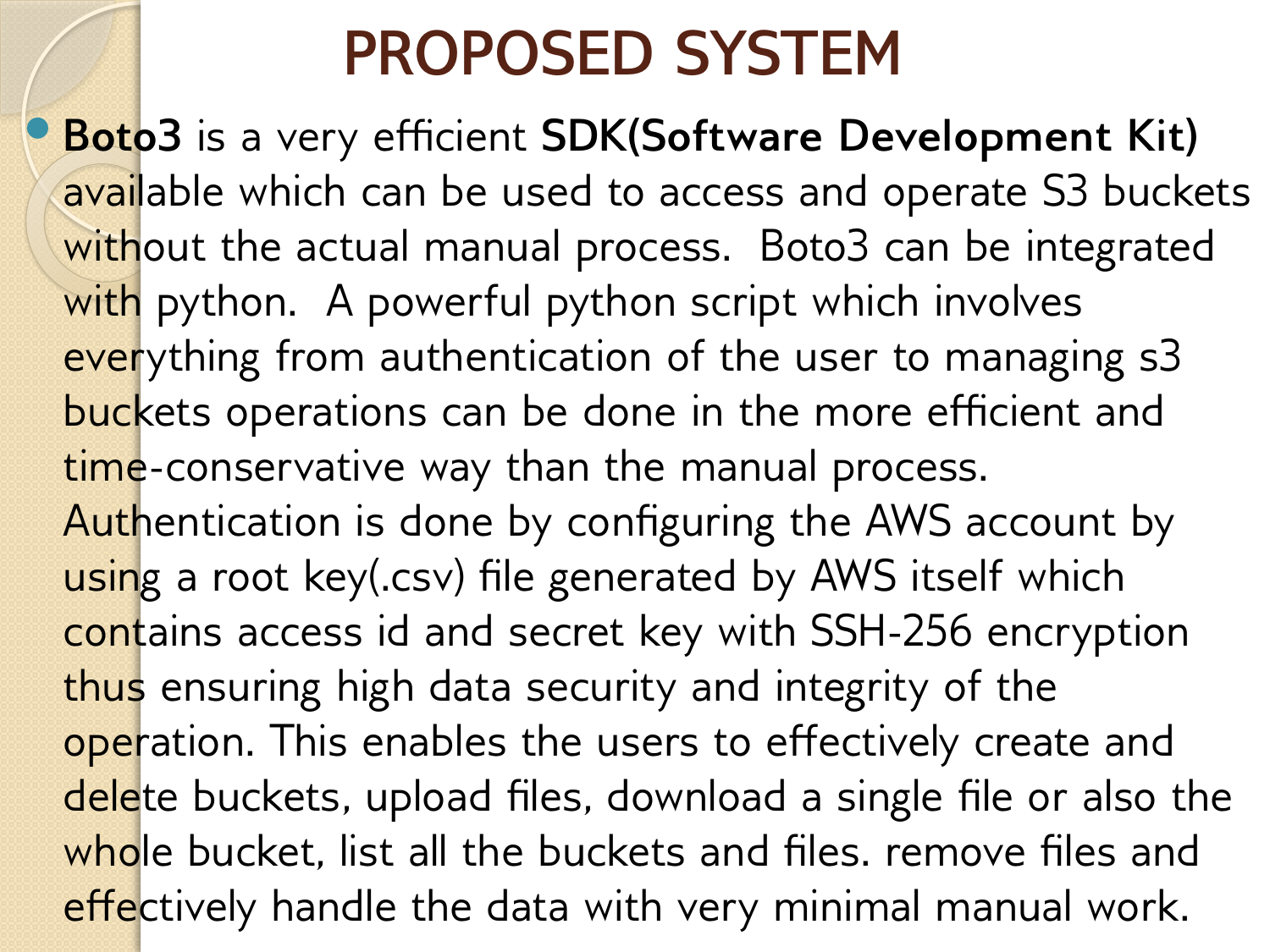

# PROPOSED SYSTEM
Boto3 is a very efficient SDK(Software Development Kit) available which can be used to access and operate S3 buckets without the actual manual process.  Boto3 can be integrated with python.  A powerful python script which involves everything from authentication of the user to managing s3 buckets operations can be done in the more efficient and time-conservative way than the manual process. Authentication is done by configuring the AWS account by using a root key(.csv) file generated by AWS itself which contains access id and secret key with SSH-256 encryption thus ensuring high data security and integrity of the operation. This enables the users to effectively create and delete buckets, upload files, download a single file or also the whole bucket, list all the buckets and files. remove files and effectively handle the data with very minimal manual work.